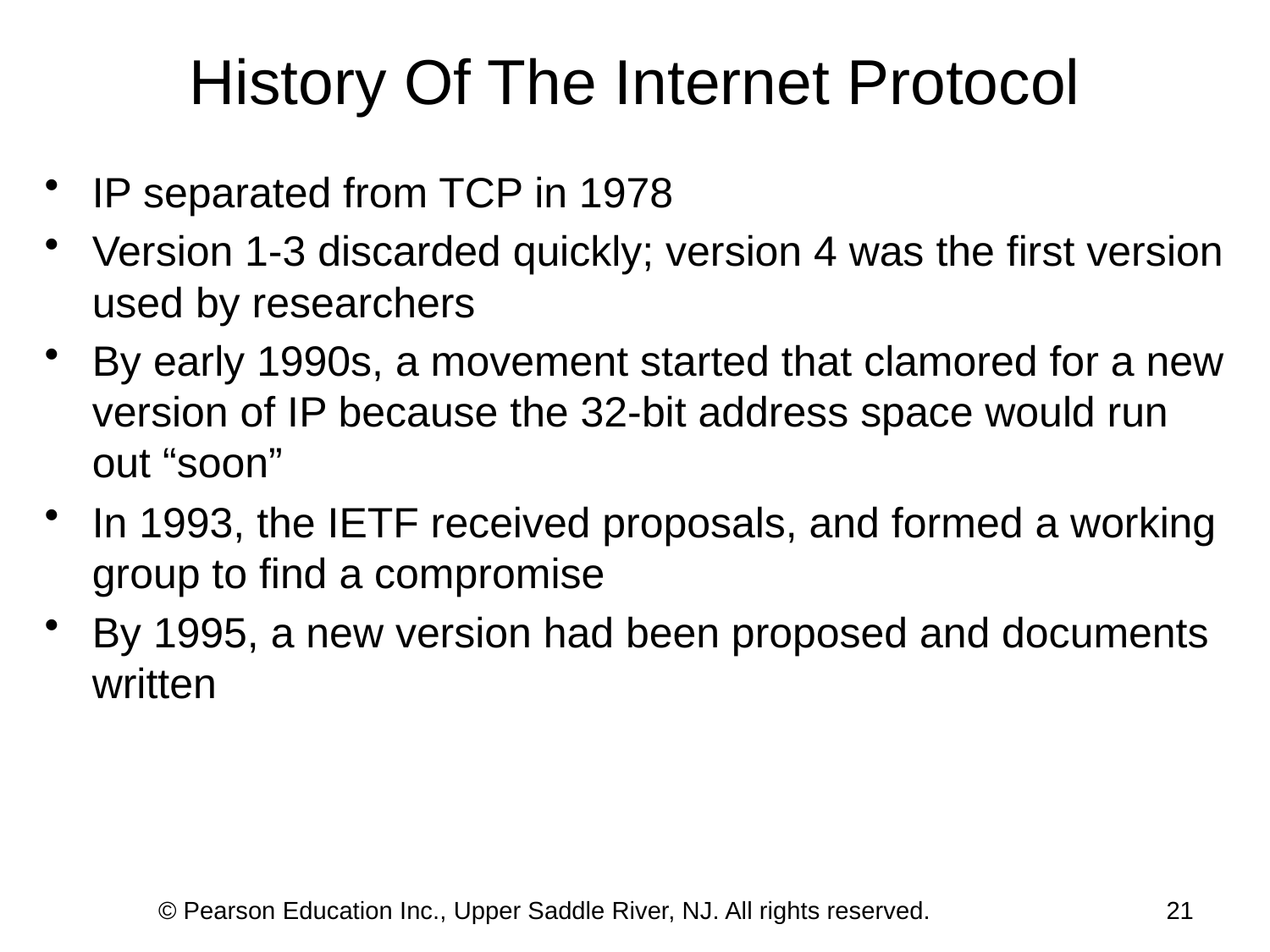

# History Of The Internet Protocol
IP separated from TCP in 1978
Version 1-3 discarded quickly; version 4 was the first version used by researchers
By early 1990s, a movement started that clamored for a new version of IP because the 32-bit address space would run out “soon”
In 1993, the IETF received proposals, and formed a working group to find a compromise
By 1995, a new version had been proposed and documents written
© Pearson Education Inc., Upper Saddle River, NJ. All rights reserved.
21